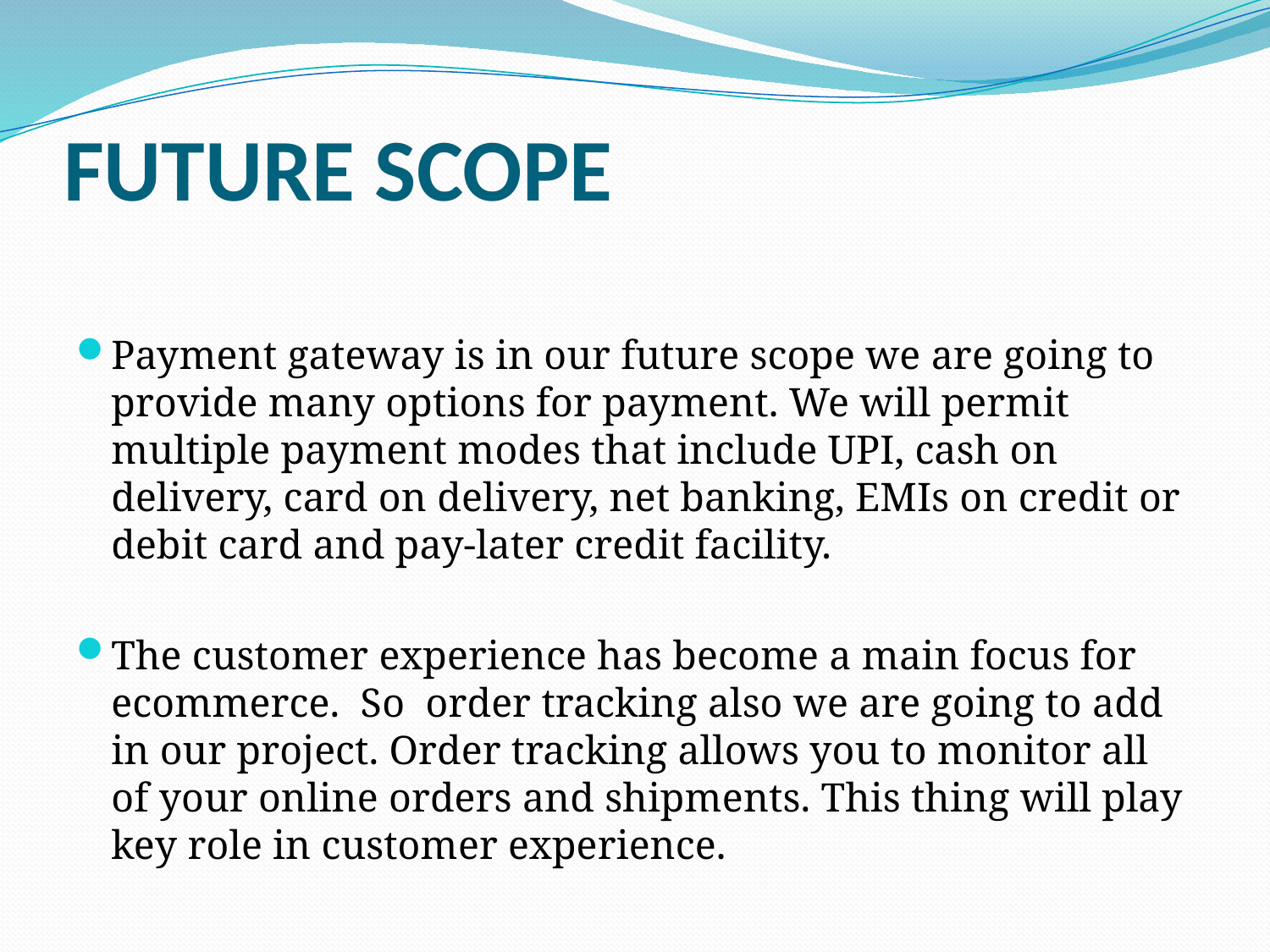

# FUTURE SCOPE

Payment gateway is in our future scope we are going to provide many options for payment. We will permit multiple payment modes that include UPI, cash on delivery, card on delivery, net banking, EMIs on credit or debit card and pay-later credit facility.

The customer experience has become a main focus for ecommerce.  So  order tracking also we are going to add in our project. Order tracking allows you to monitor all of your online orders and shipments. This thing will play key role in customer experience.